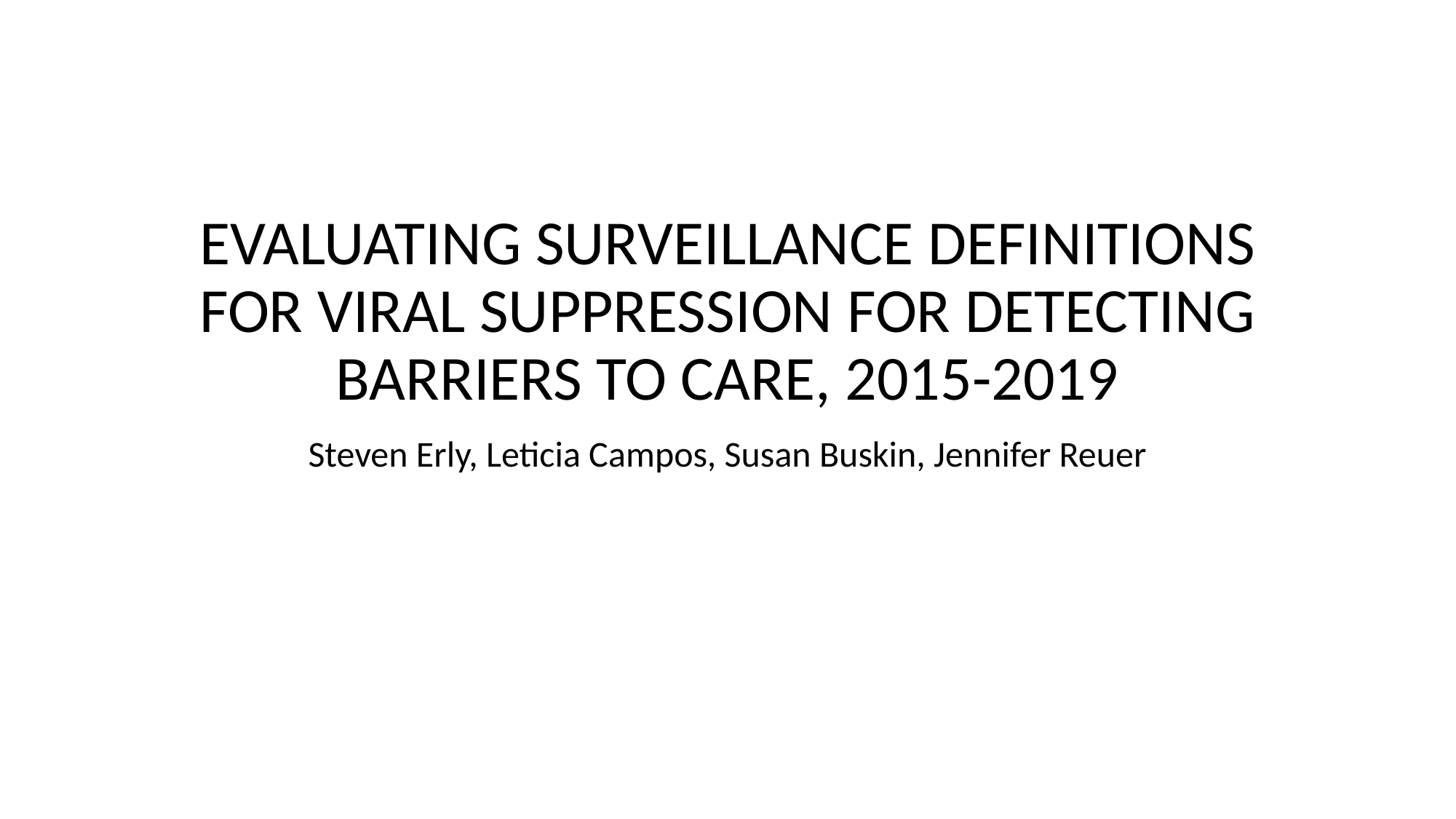

# EVALUATING SURVEILLANCE DEFINITIONS FOR VIRAL SUPPRESSION FOR DETECTING BARRIERS TO CARE, 2015-2019
Steven Erly, Leticia Campos, Susan Buskin, Jennifer Reuer